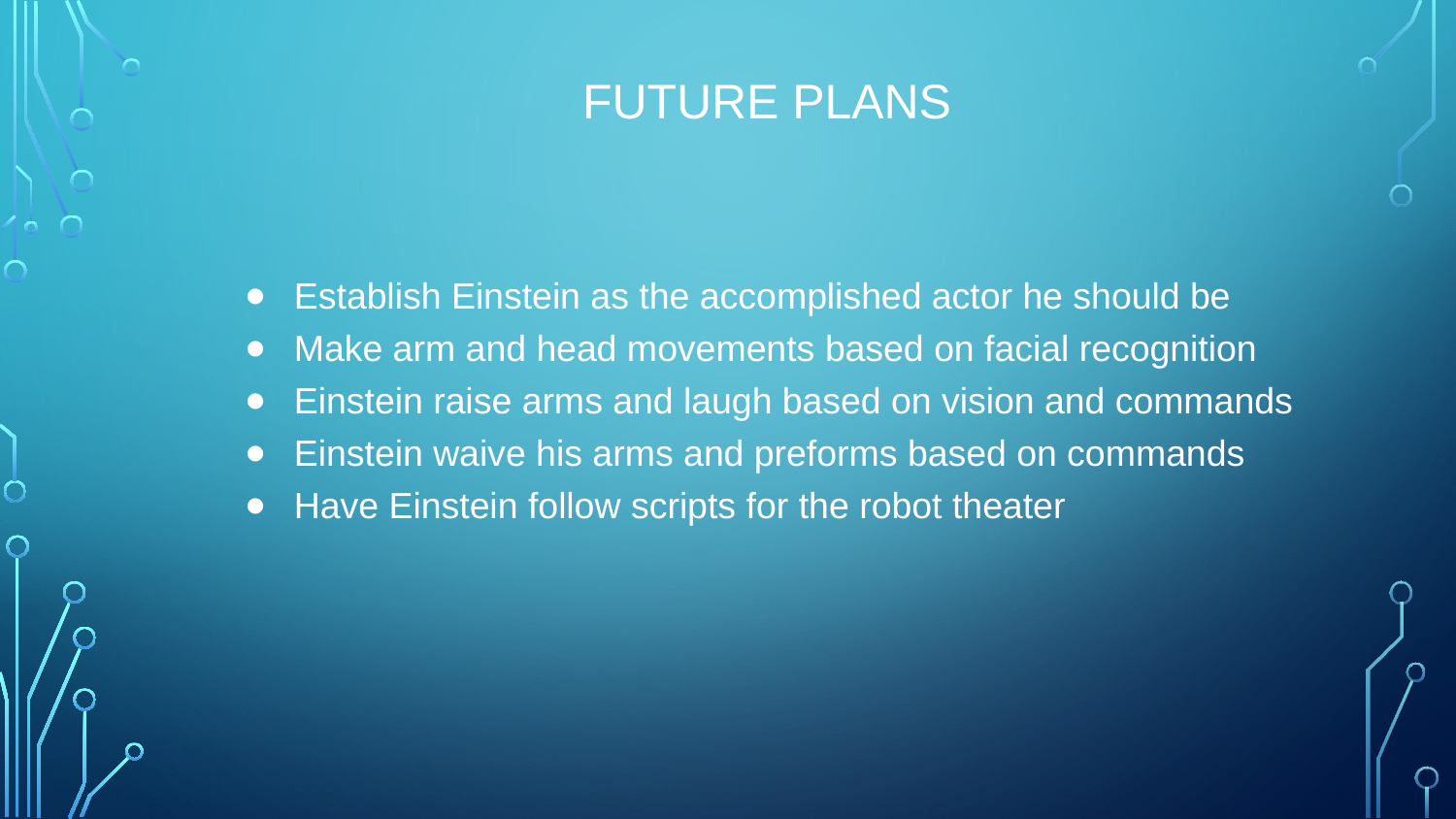

# FUTURE PLANS
Establish Einstein as the accomplished actor he should be
Make arm and head movements based on facial recognition
Einstein raise arms and laugh based on vision and commands
Einstein waive his arms and preforms based on commands
Have Einstein follow scripts for the robot theater